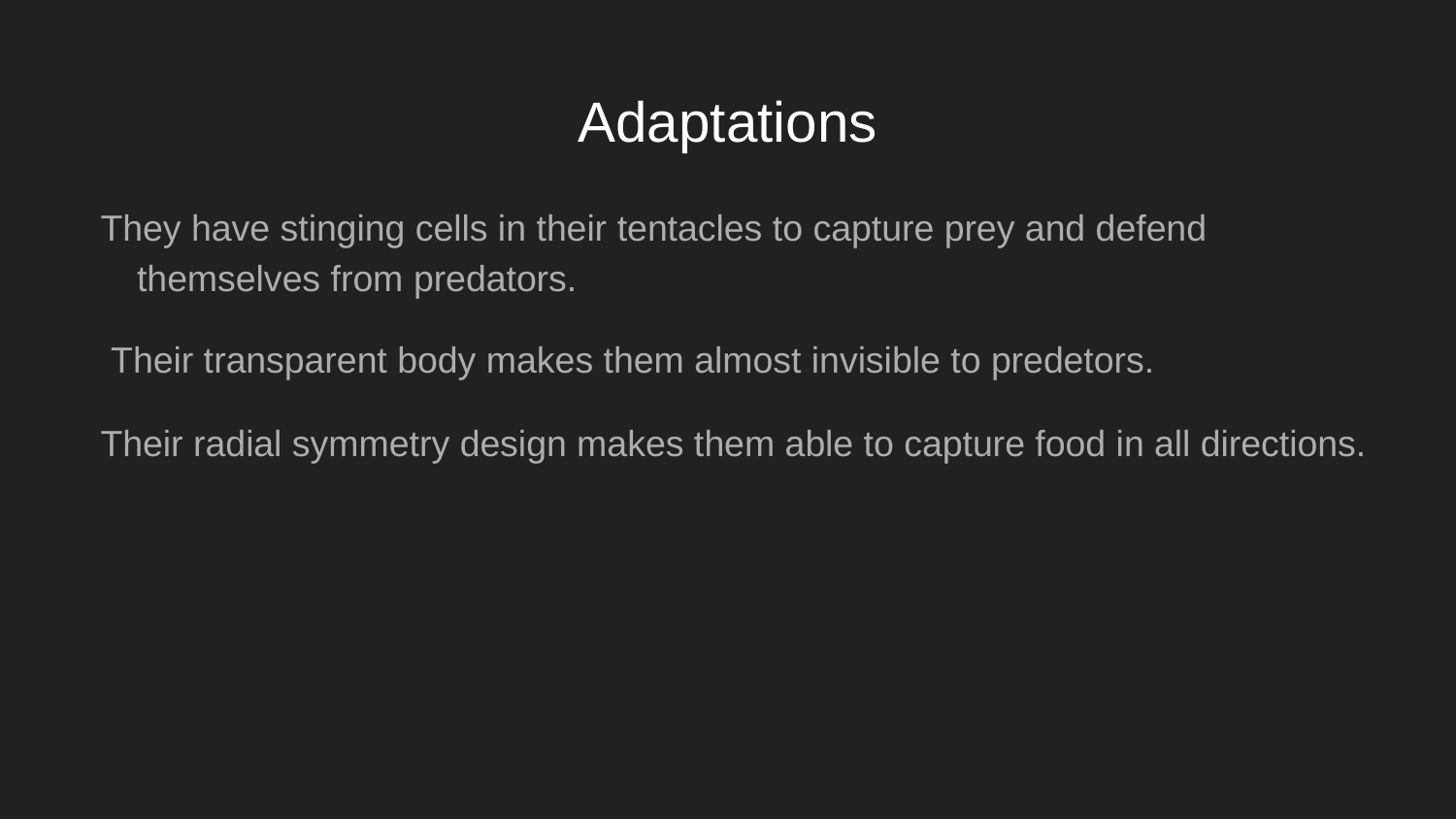

# Adaptations
They have stinging cells in their tentacles to capture prey and defend themselves from predators.
 Their transparent body makes them almost invisible to predetors.
Their radial symmetry design makes them able to capture food in all directions.